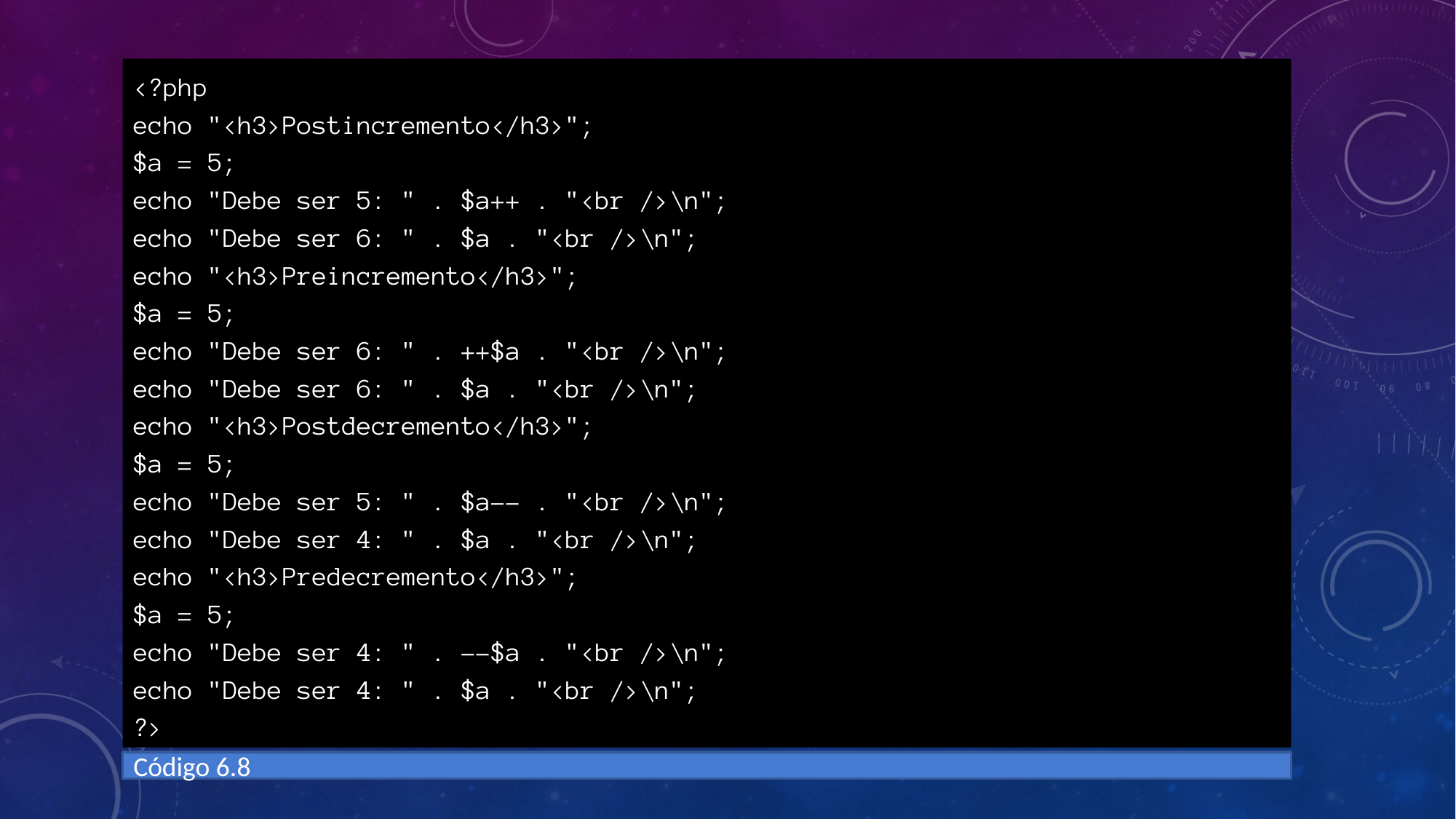

<?php
echo "<h3>Postincremento</h3>";
$a = 5;
echo "Debe ser 5: " . $a++ . "<br />\n";
echo "Debe ser 6: " . $a . "<br />\n";
echo "<h3>Preincremento</h3>";
$a = 5;
echo "Debe ser 6: " . ++$a . "<br />\n";
echo "Debe ser 6: " . $a . "<br />\n";
echo "<h3>Postdecremento</h3>";
$a = 5;
echo "Debe ser 5: " . $a-- . "<br />\n";
echo "Debe ser 4: " . $a . "<br />\n";
echo "<h3>Predecremento</h3>";
$a = 5;
echo "Debe ser 4: " . --$a . "<br />\n";
echo "Debe ser 4: " . $a . "<br />\n";
?>
Código 6.8